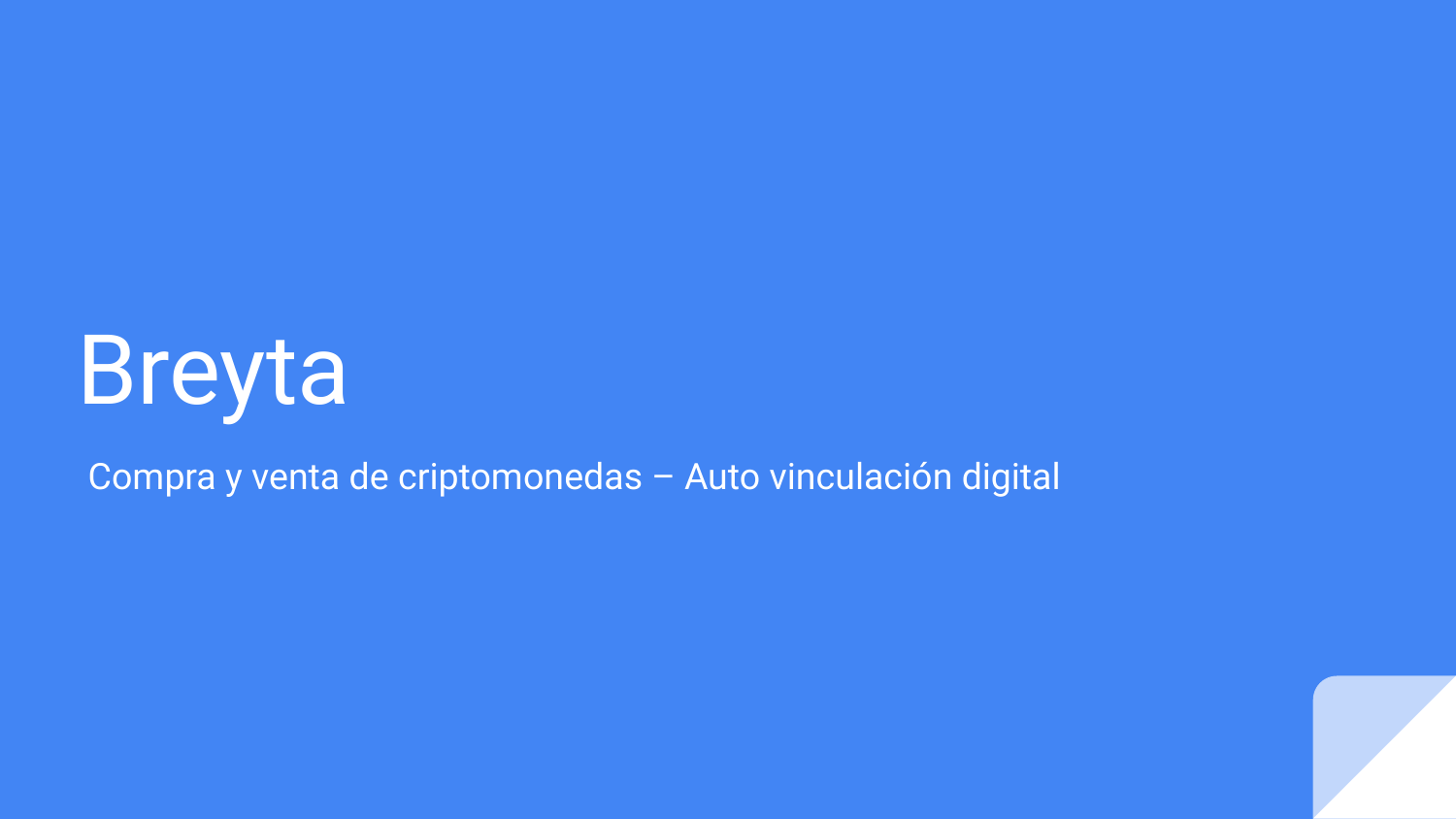

# Breyta
Compra y venta de criptomonedas – Auto vinculación digital